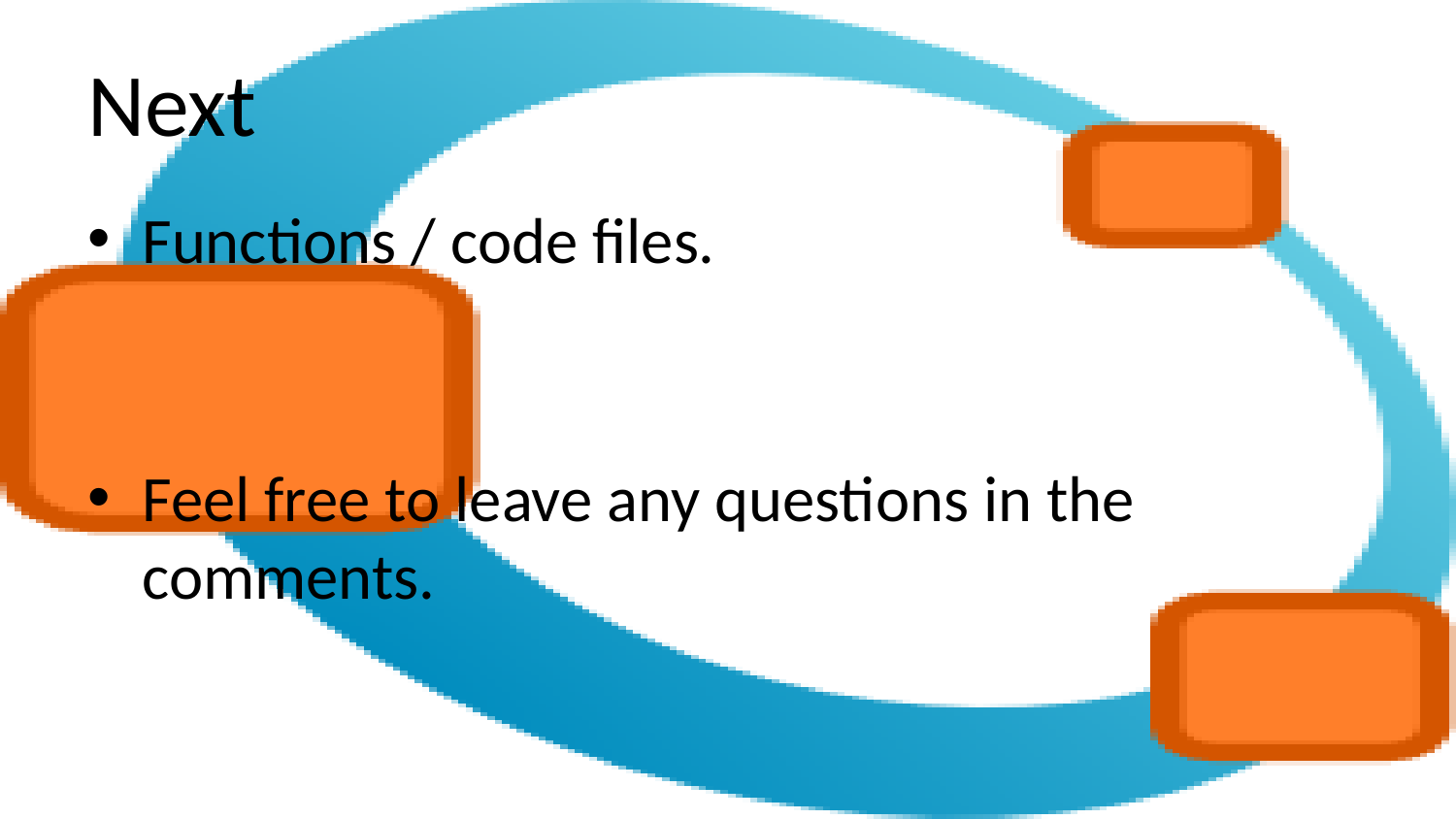

# Next
Functions / code files.

Feel free to leave any questions in the comments.